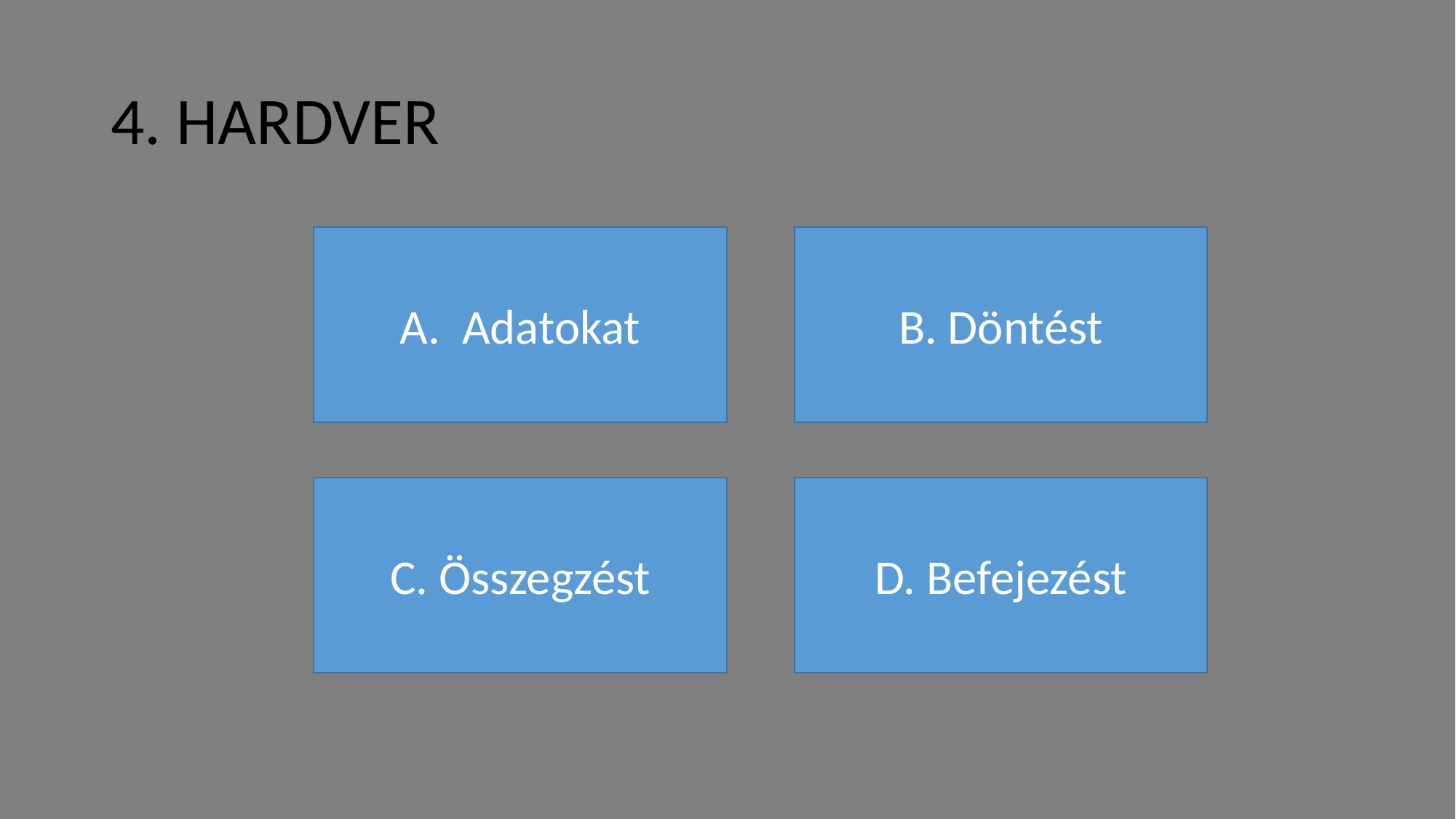

# 4. HARDVER

A.  Adatokat
B. Döntést
C. Összegzést
D. Befejezést